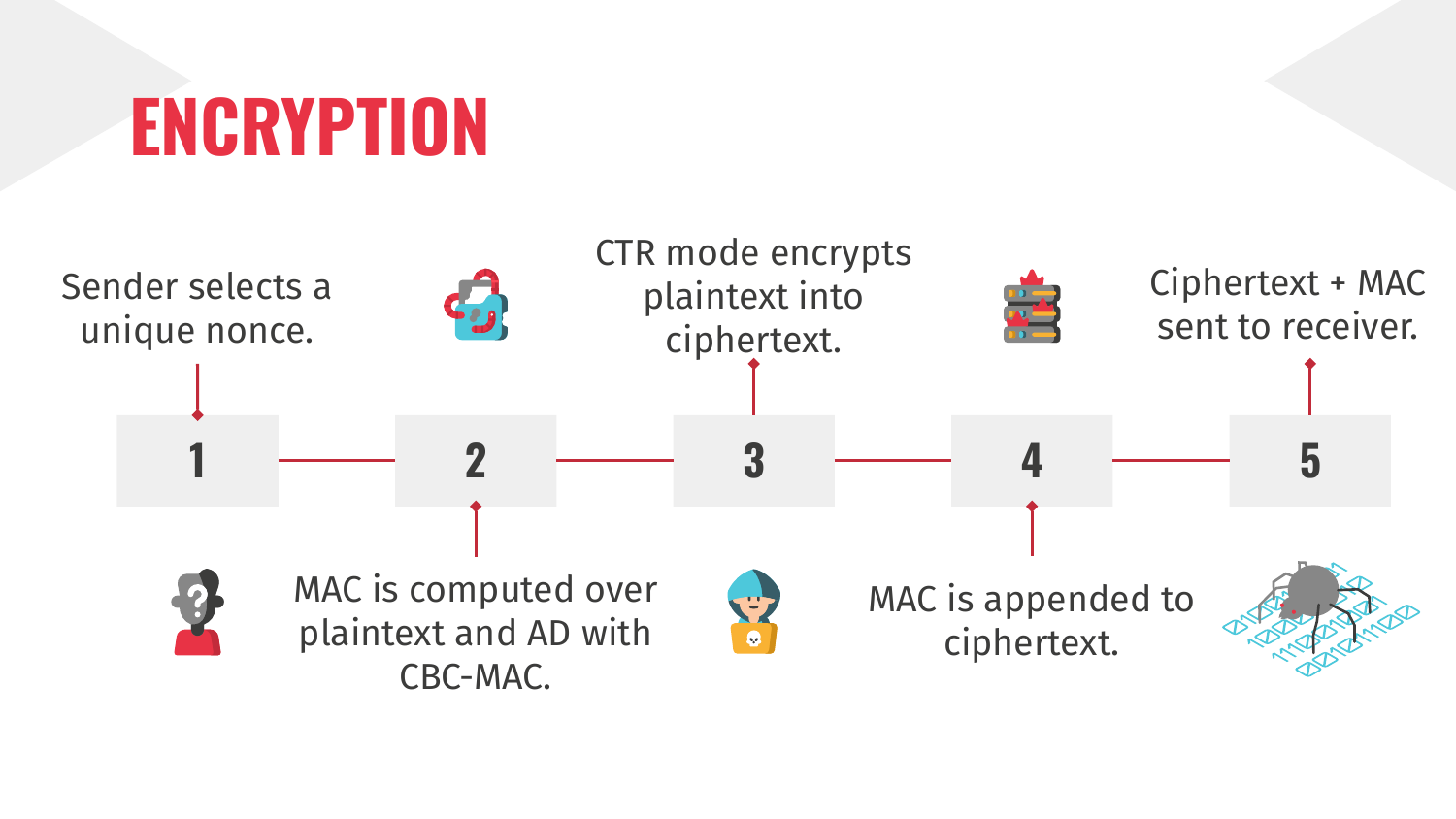

# ENCRYPTION
CTR mode encrypts plaintext into ciphertext.
Ciphertext + MAC sent to receiver.
Sender selects a unique nonce.

1
2
3
4
5
MAC is computed over plaintext and AD with CBC-MAC.
MAC is appended to ciphertext.